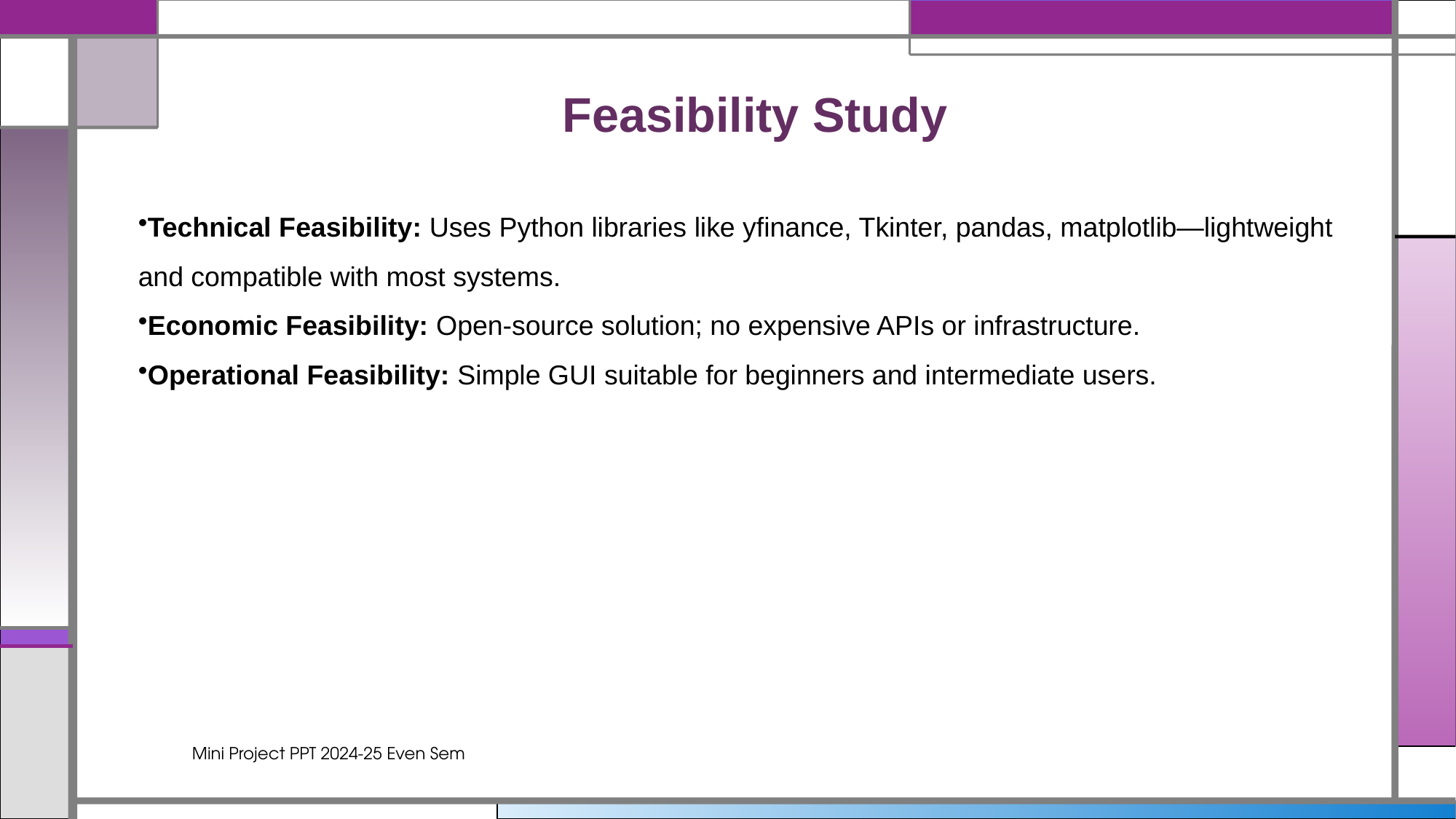

# Feasibility Study

Technical Feasibility: Uses Python libraries like yfinance, Tkinter, pandas, matplotlib—lightweight and compatible with most systems.
Economic Feasibility: Open-source solution; no expensive APIs or infrastructure.
Operational Feasibility: Simple GUI suitable for beginners and intermediate users.
Mini Project PPT 2024-25 Even Sem